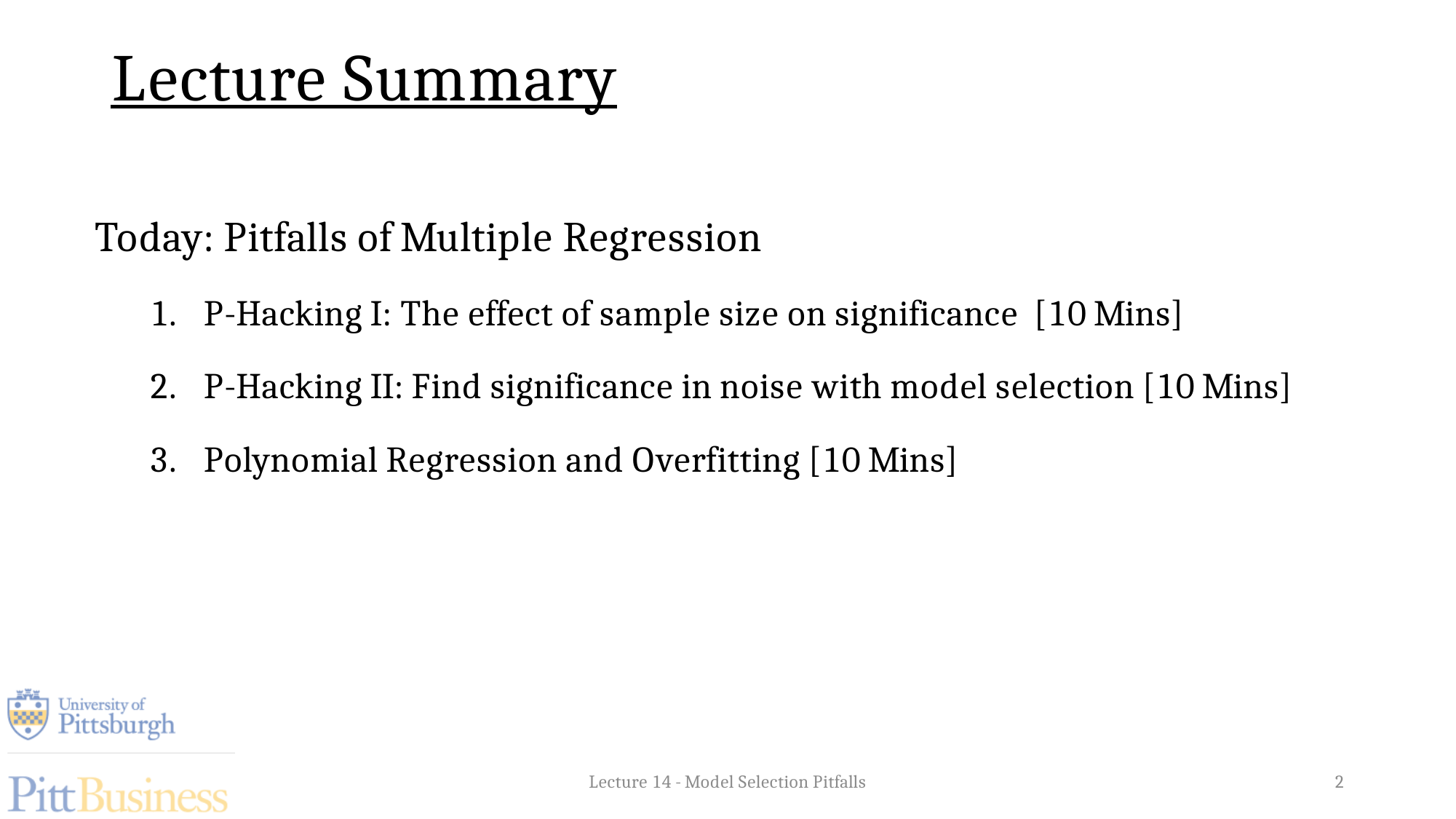

Lecture Summary
Today: Pitfalls of Multiple Regression
P-Hacking I: The effect of sample size on significance  [10 Mins]
P-Hacking II: Find significance in noise with model selection [10 Mins]
Polynomial Regression and Overfitting [10 Mins]

Lecture 14 - Model Selection Pitfalls
2